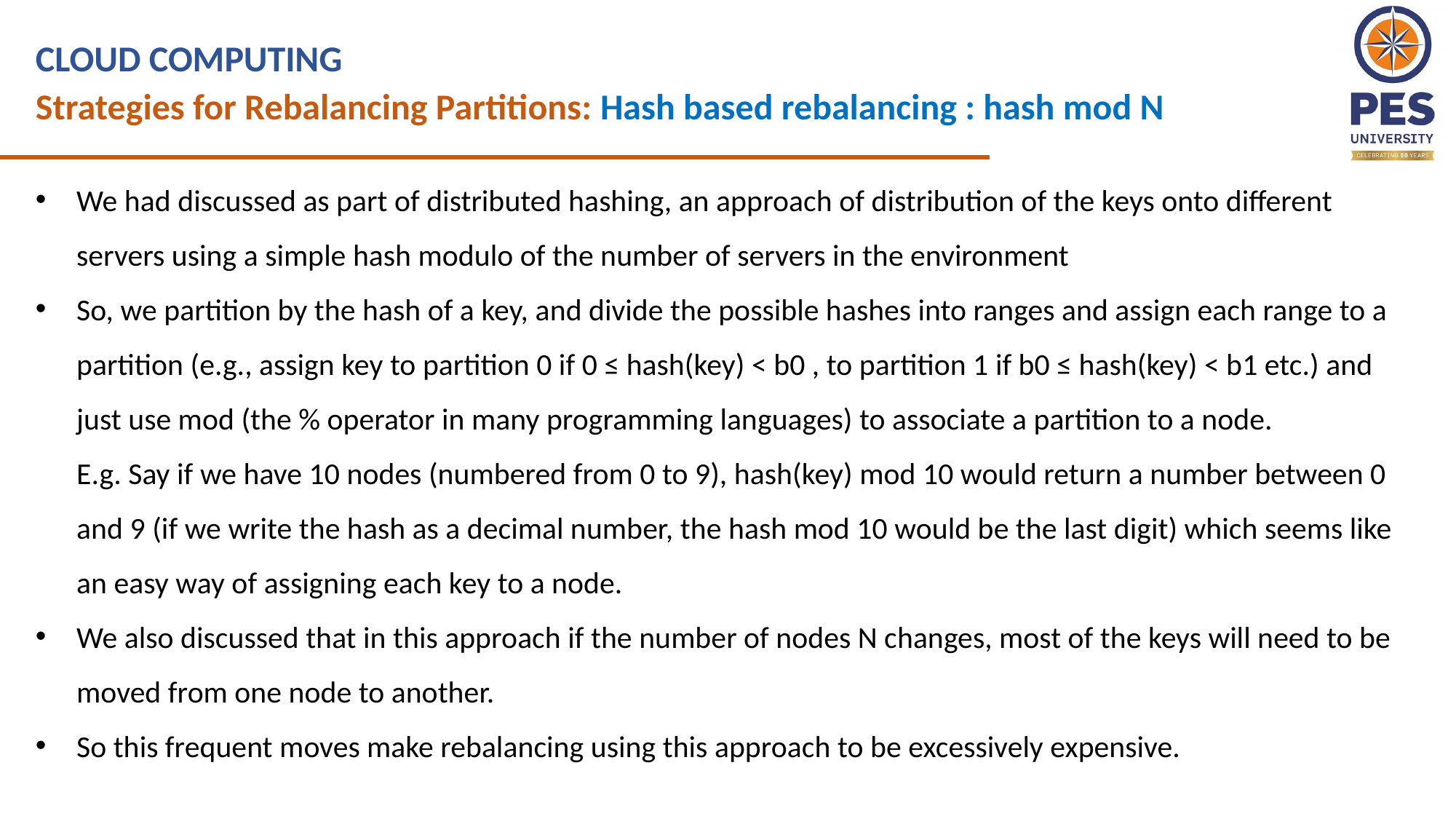

CLOUD COMPUTING
Strategies for Rebalancing Partitions: Hash based rebalancing : hash mod N
We had discussed as part of distributed hashing, an approach of distribution of the keys onto different servers using a simple hash modulo of the number of servers in the environment
So, we partition by the hash of a key, and divide the possible hashes into ranges and assign each range to a partition (e.g., assign key to partition 0 if 0 ≤ hash(key) < b0 , to partition 1 if b0 ≤ hash(key) < b1 etc.) and just use mod (the % operator in many programming languages) to associate a partition to a node.
E.g. Say if we have 10 nodes (numbered from 0 to 9), hash(key) mod 10 would return a number between 0 and 9 (if we write the hash as a decimal number, the hash mod 10 would be the last digit) which seems like an easy way of assigning each key to a node.
We also discussed that in this approach if the number of nodes N changes, most of the keys will need to be moved from one node to another.
So this frequent moves make rebalancing using this approach to be excessively expensive.